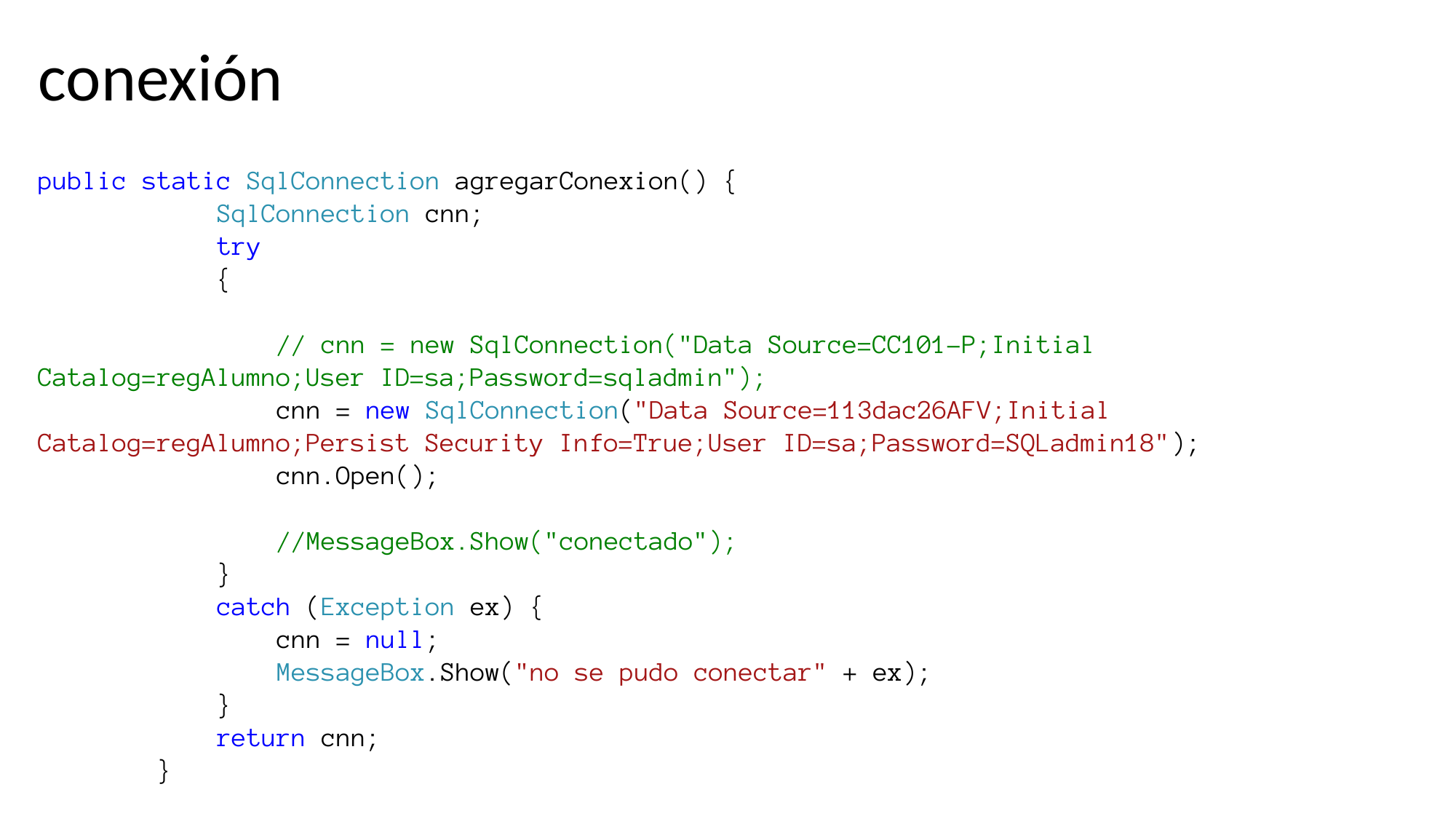

# conexión
public static SqlConnection agregarConexion() {
            SqlConnection cnn;
            try
            {

                // cnn = new SqlConnection("Data Source=CC101-P;Initial Catalog=regAlumno;User ID=sa;Password=sqladmin");
                cnn = new SqlConnection("Data Source=113dac26AFV;Initial Catalog=regAlumno;Persist Security Info=True;User ID=sa;Password=SQLadmin18");
                cnn.Open();

                //MessageBox.Show("conectado");
            }
            catch (Exception ex) {
                cnn = null;
                MessageBox.Show("no se pudo conectar" + ex);
            }
            return cnn;
        }